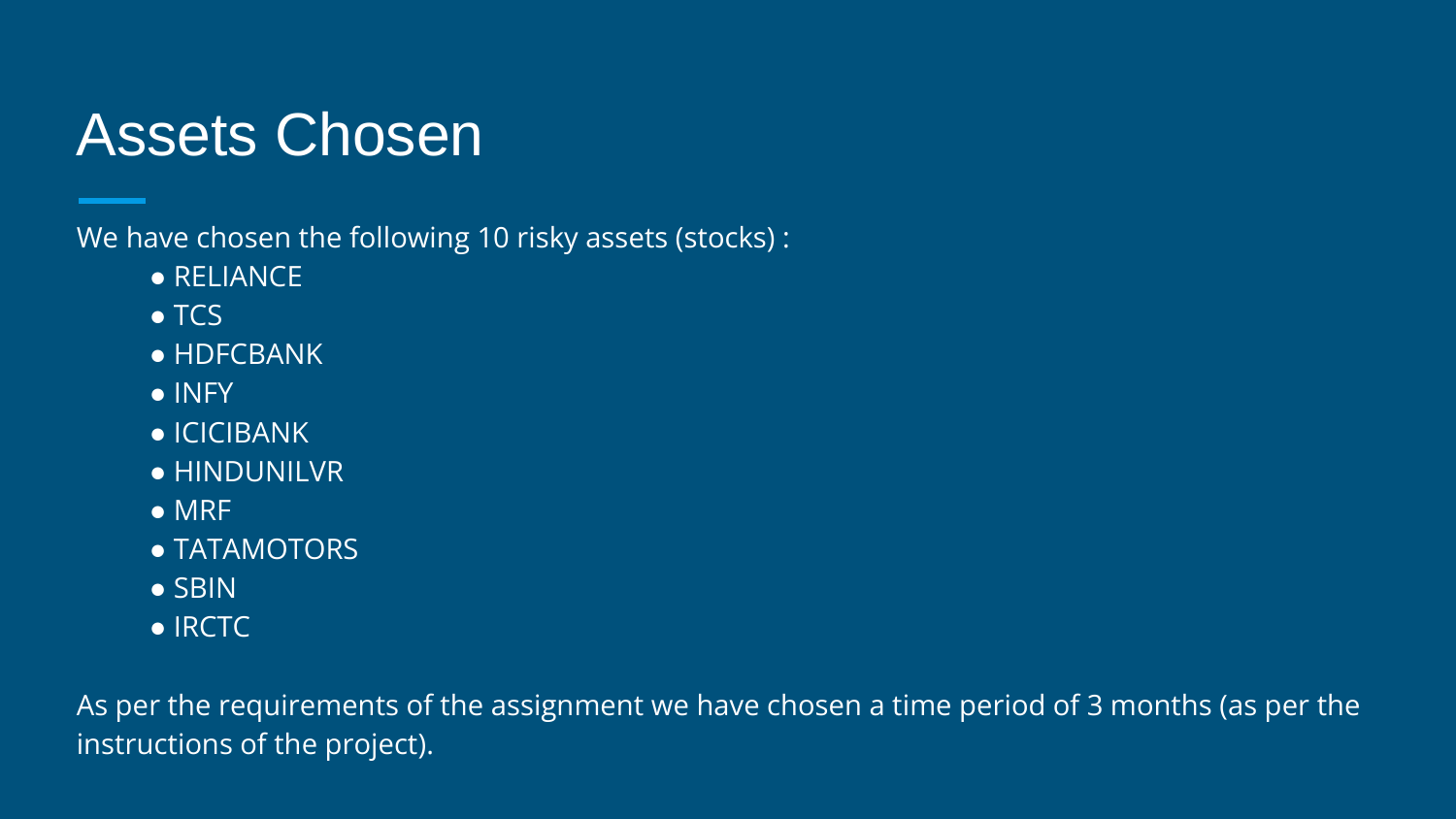

# Assets Chosen
We have chosen the following 10 risky assets (stocks) :
● RELIANCE
● TCS
● HDFCBANK
● INFY
● ICICIBANK
● HINDUNILVR
● MRF
● TATAMOTORS
● SBIN
● IRCTC

As per the requirements of the assignment we have chosen a time period of 3 months (as per the instructions of the project).